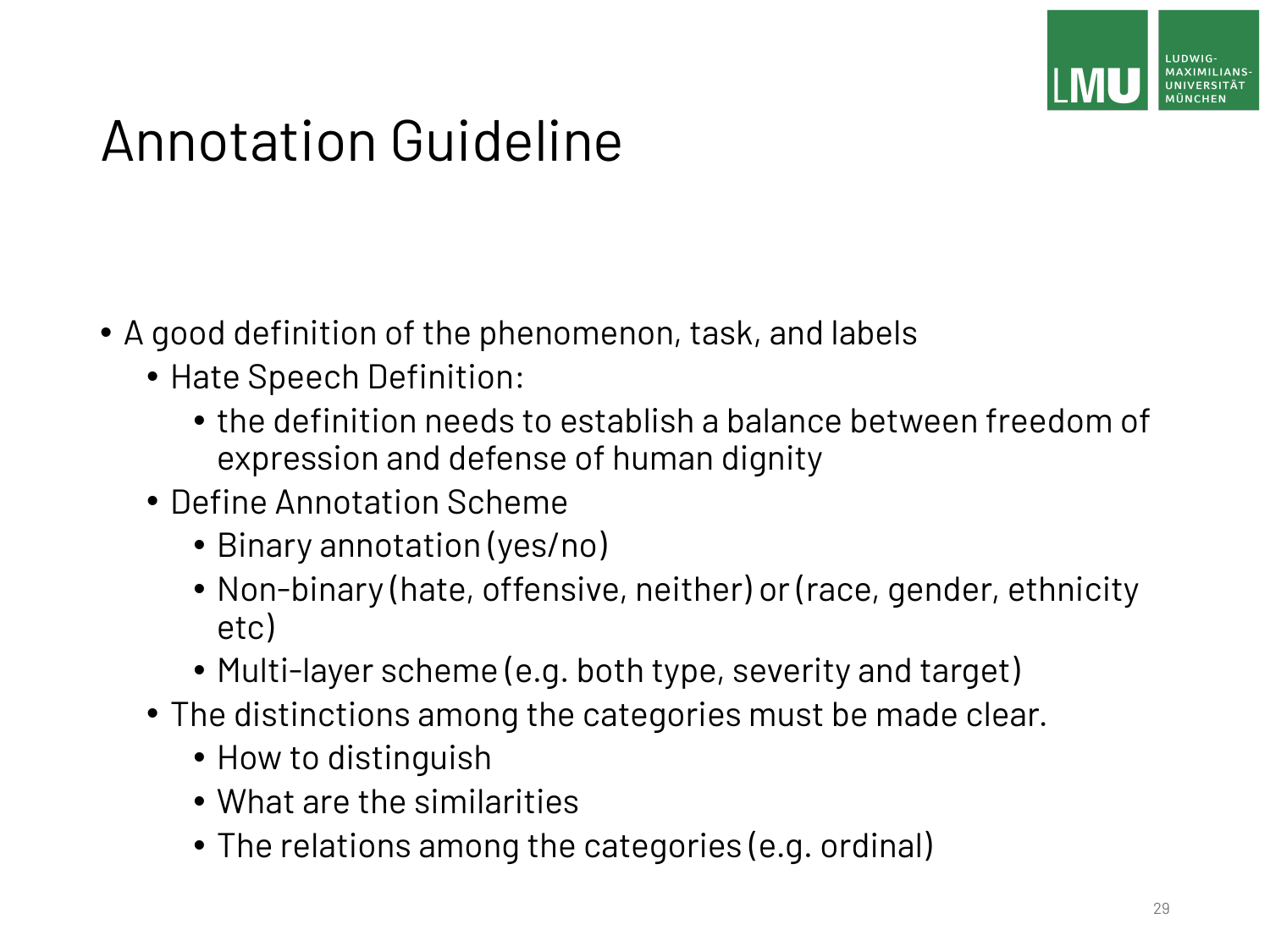

# Annotation Guideline
A good definition of the phenomenon, task, and labels
Hate Speech Definition:
the definition needs to establish a balance between freedom of expression and defense of human dignity
Define Annotation Scheme
Binary annotation (yes/no)
Non-binary (hate, offensive, neither) or (race, gender, ethnicity etc)
Multi-layer scheme (e.g. both type, severity and target)
The distinctions among the categories must be made clear.
How to distinguish
What are the similarities
The relations among the categories (e.g. ordinal)

29